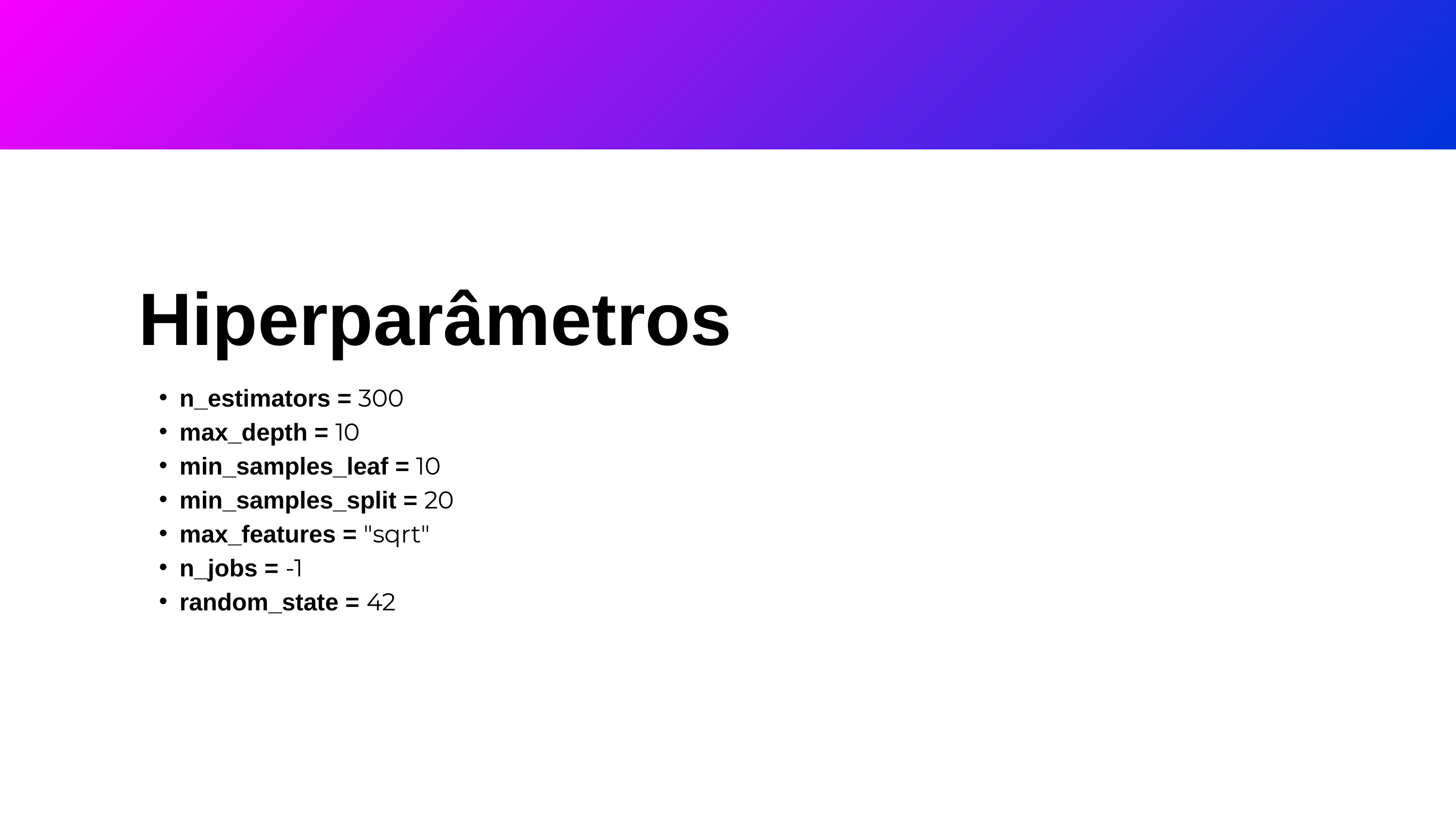

Hiperparâmetros
n_estimators = 300
max_depth = 10
min_samples_leaf = 10
min_samples_split = 20
max_features = "sqrt"
n_jobs = -1
random_state = 42